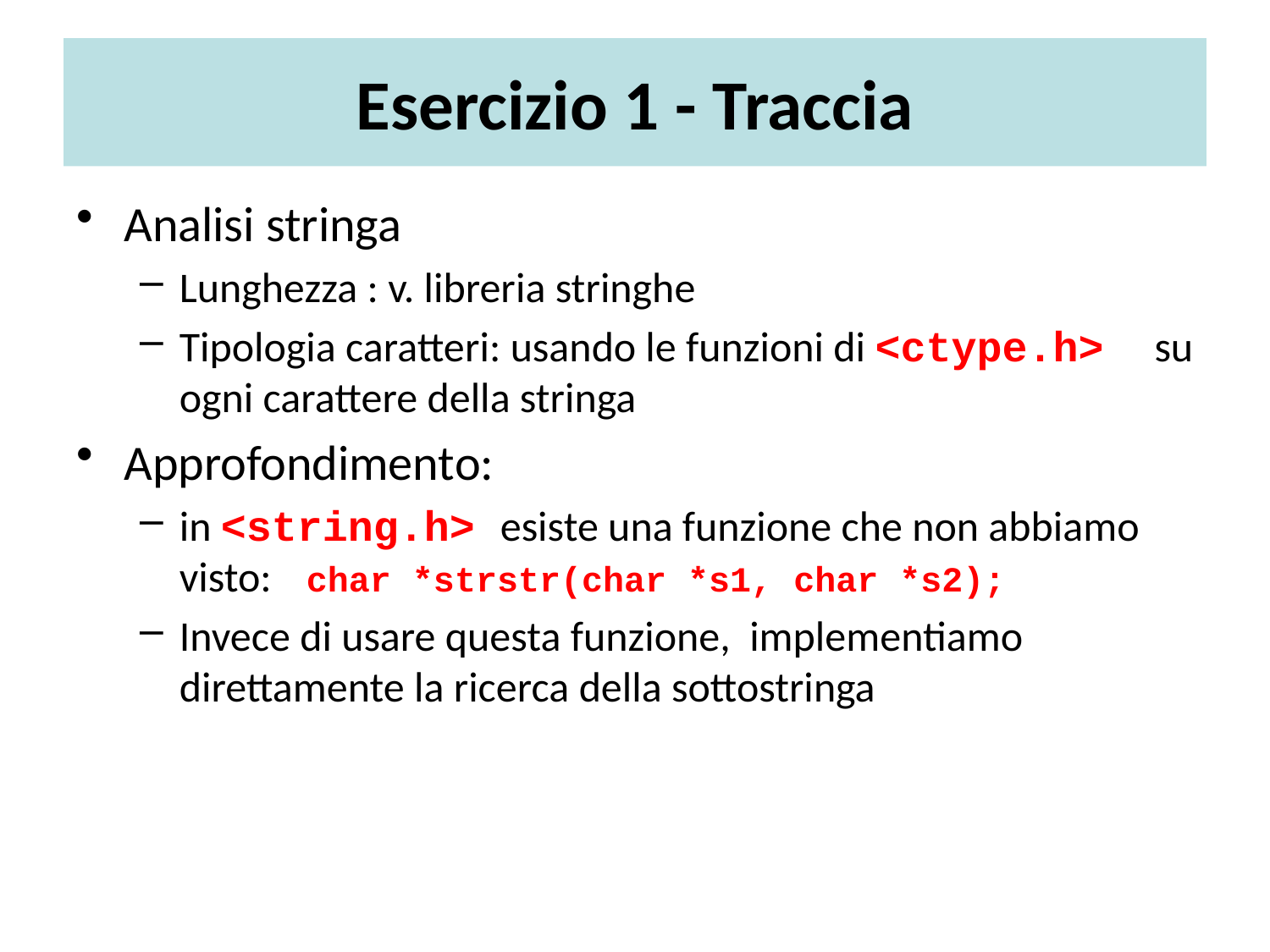

# Esercizio 1 - Traccia
Analisi stringa
Lunghezza : v. libreria stringhe
Tipologia caratteri: usando le funzioni di <ctype.h>  su ogni carattere della stringa
Approfondimento:
in <string.h> esiste una funzione che non abbiamo visto: 	char *strstr(char *s1, char *s2);
Invece di usare questa funzione,  implementiamo direttamente la ricerca della sottostringa